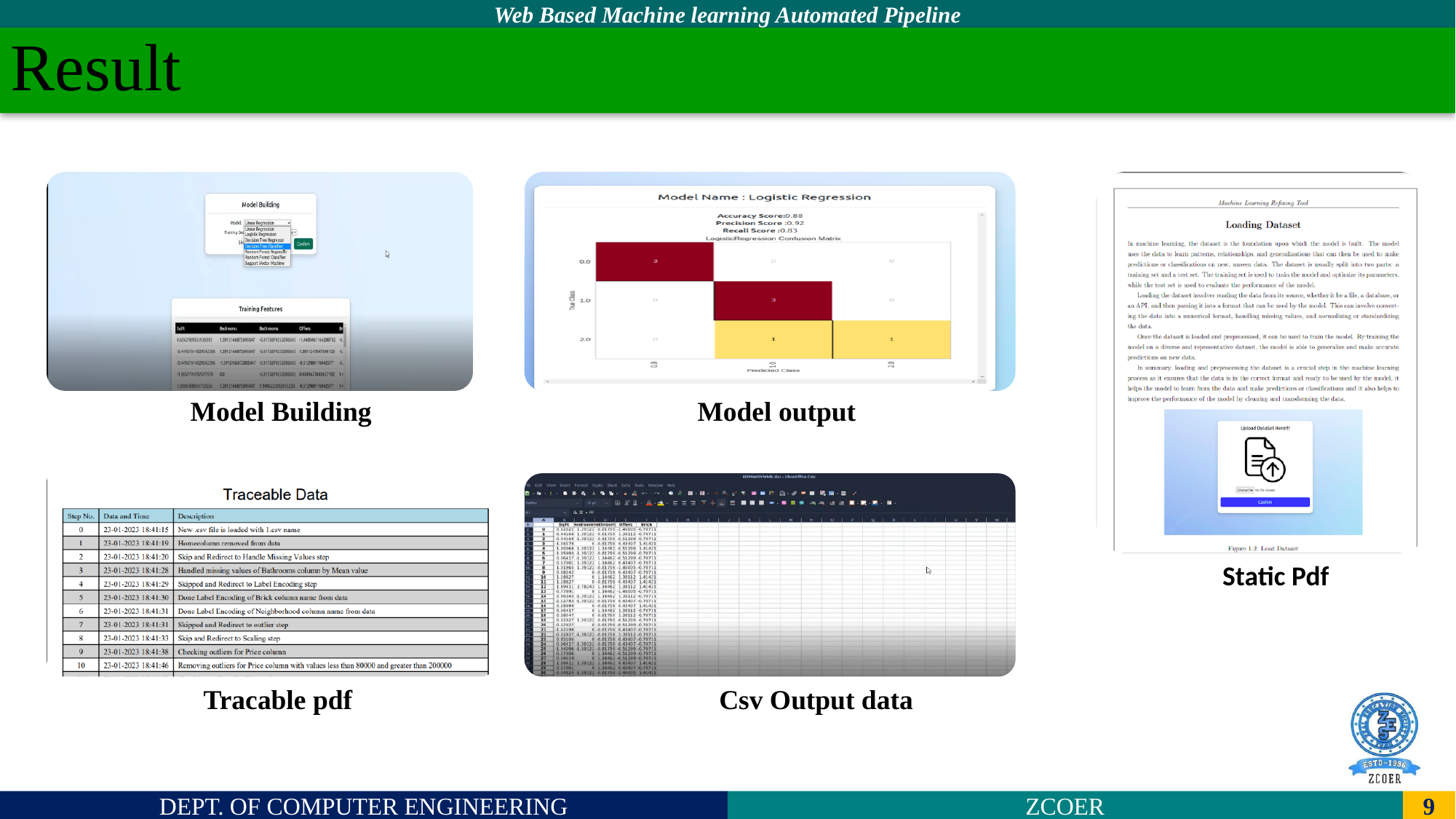

# Result

Model Building
Model output

Static Pdf
Tracable pdf
Csv Output data